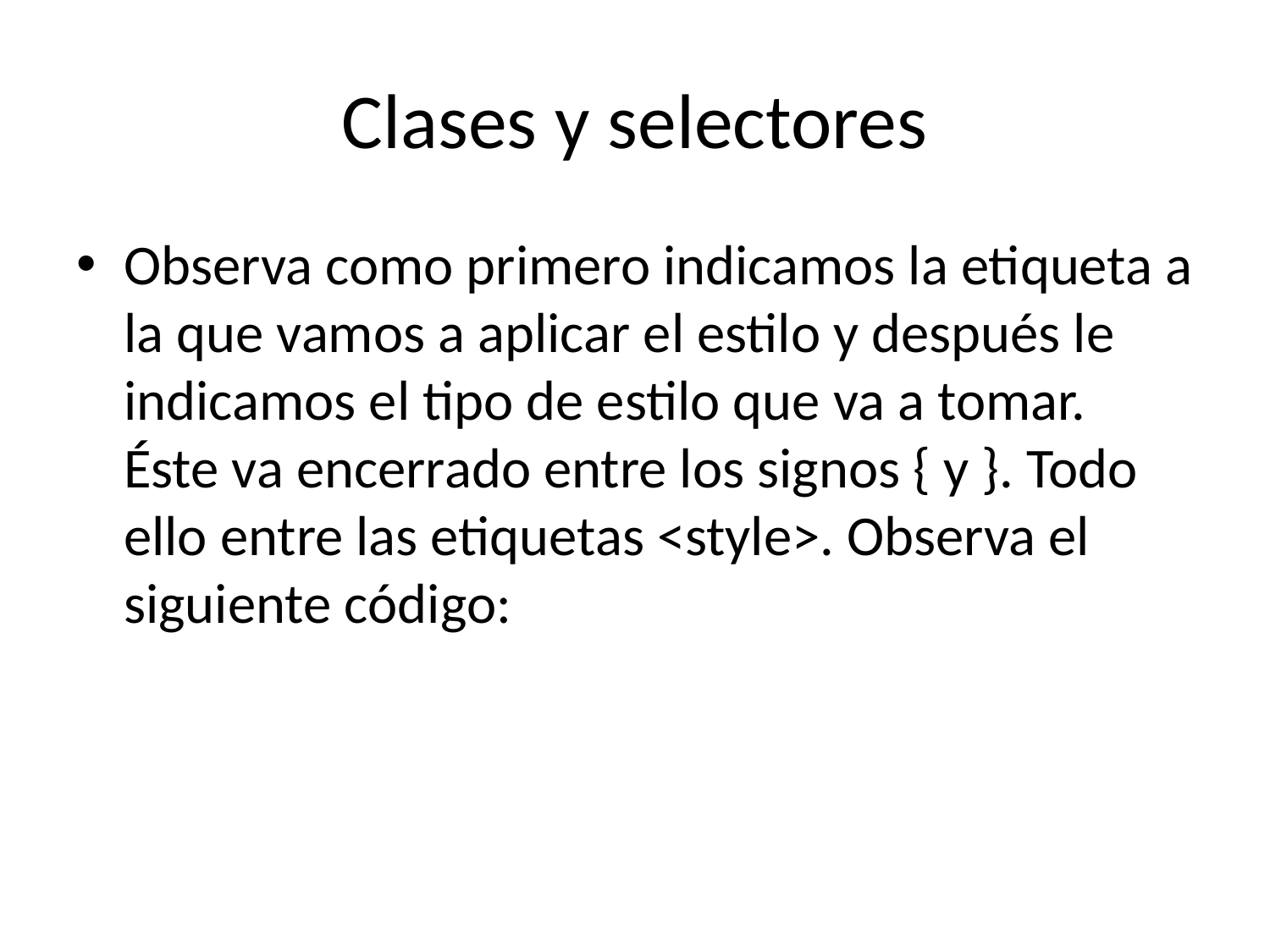

# Clases y selectores
Observa como primero indicamos la etiqueta a la que vamos a aplicar el estilo y después le indicamos el tipo de estilo que va a tomar. Éste va encerrado entre los signos { y }. Todo ello entre las etiquetas <style>. Observa el siguiente código: